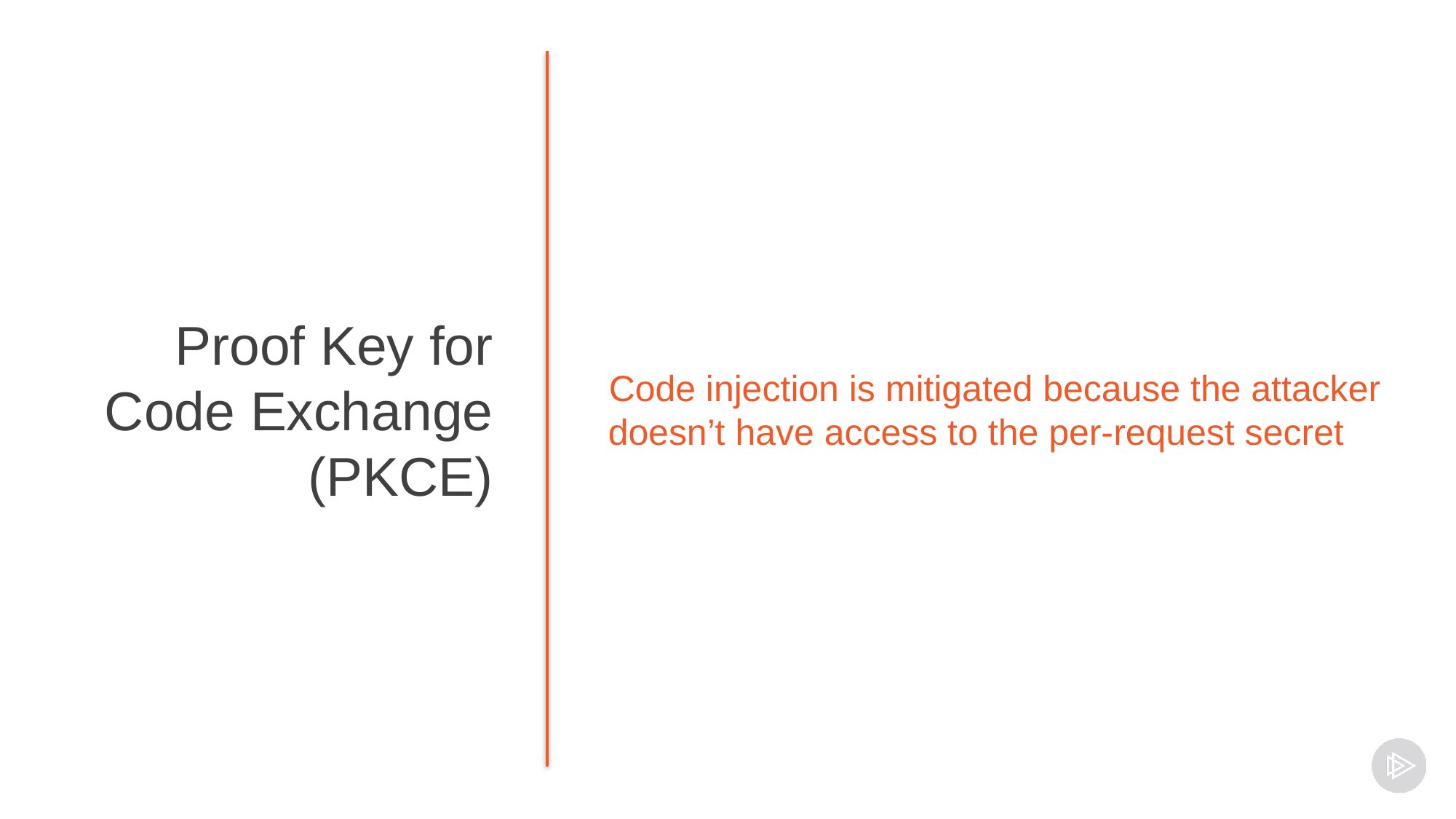

Code injection is mitigated because the attacker doesn’t have access to the per-request secret
Proof Key for Code Exchange (PKCE)